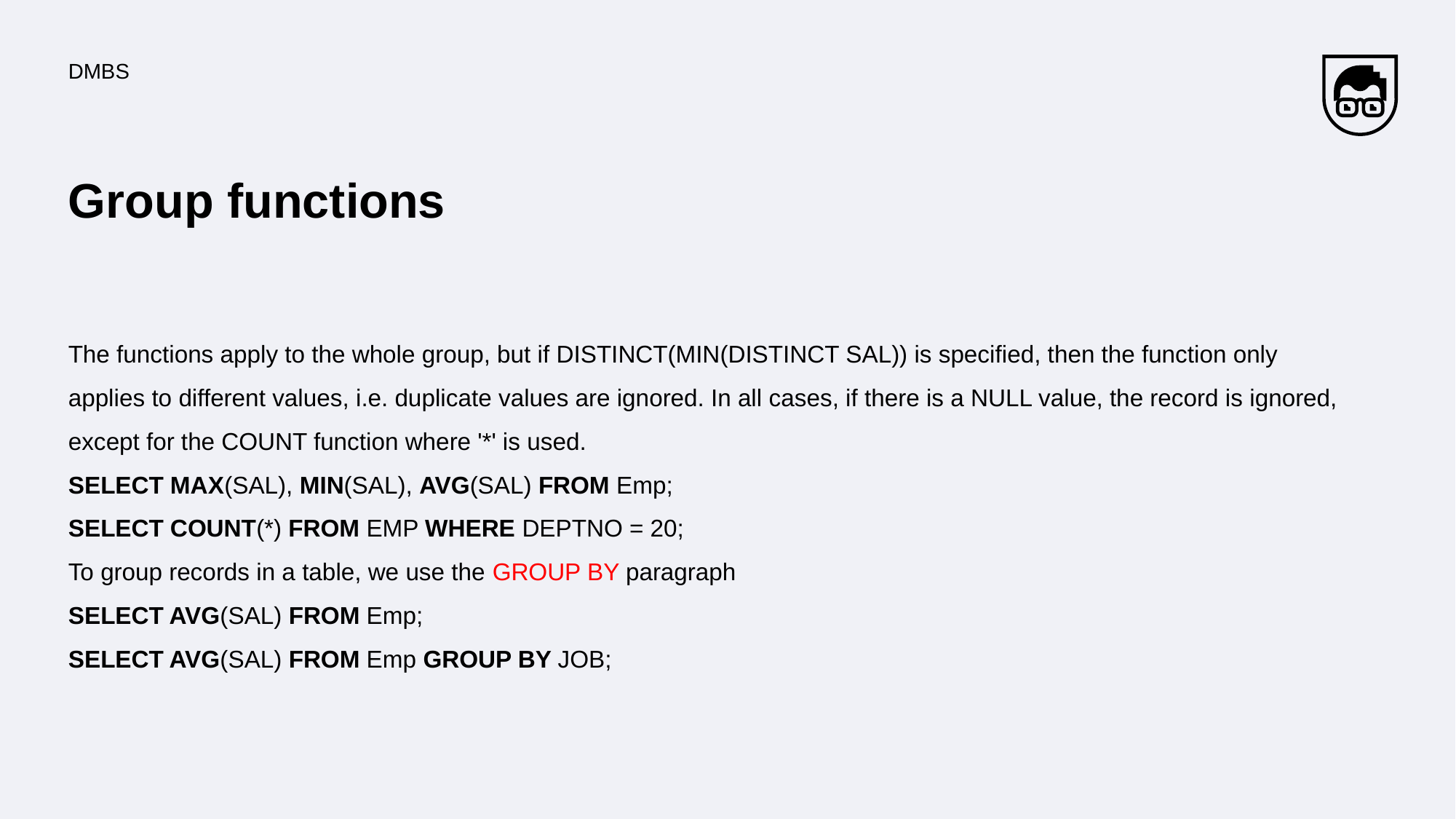

DMBS
# Group functions
The functions apply to the whole group, but if DISTINCT(MIN(DISTINCT SAL)) is specified, then the function only applies to different values, i.e. duplicate values are ignored. In all cases, if there is a NULL value, the record is ignored, except for the COUNT function where '*' is used.
SELECT MAX(SAL), MIN(SAL), AVG(SAL) FROM Emp;
SELECT COUNT(*) FROM EMP WHERE DEPTNO = 20;
To group records in a table, we use the GROUP BY paragraph
SELECT AVG(SAL) FROM Emp;
SELECT AVG(SAL) FROM Emp GROUP BY JOB;